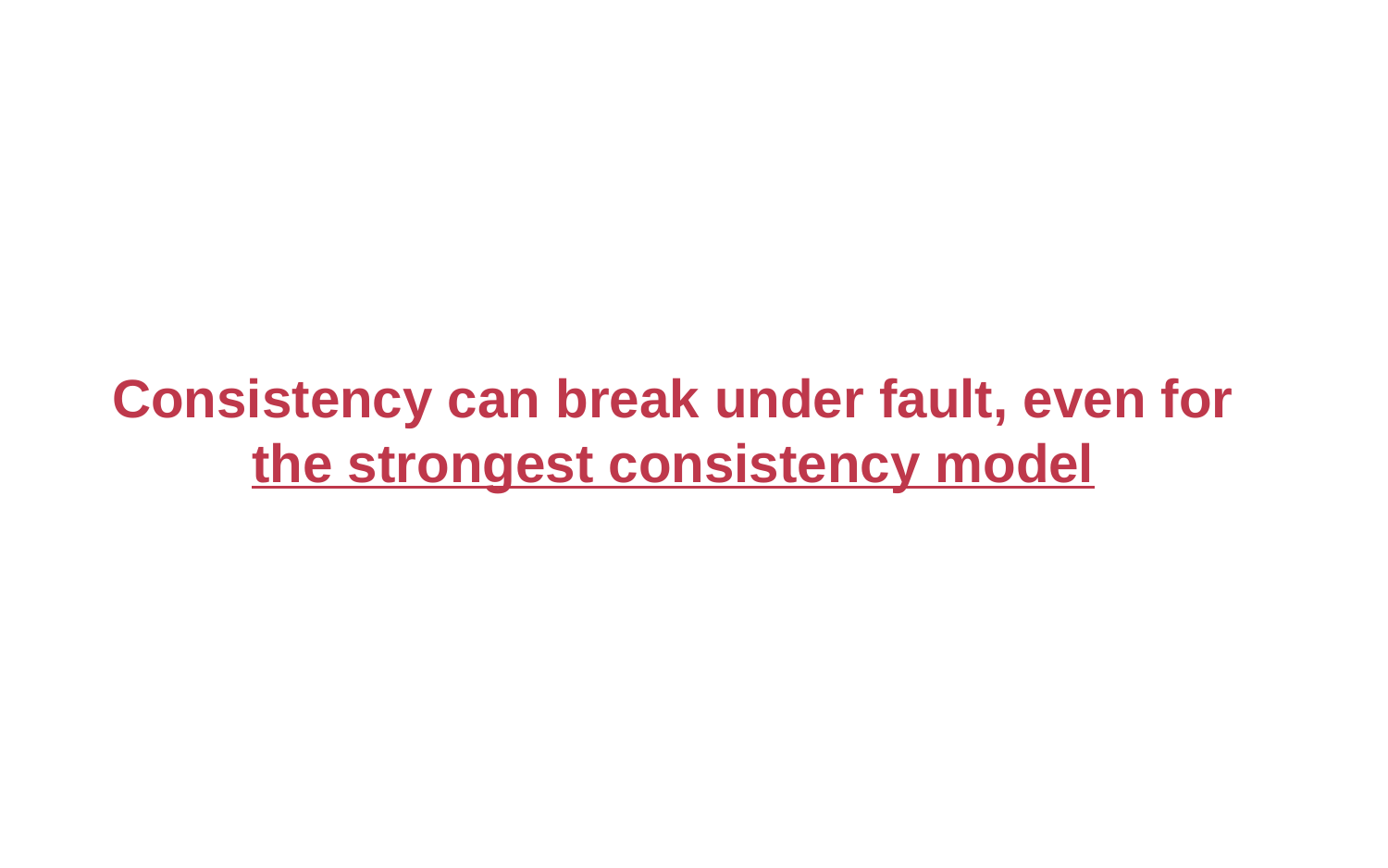

#
Consistency can break under fault, even for the strongest consistency model